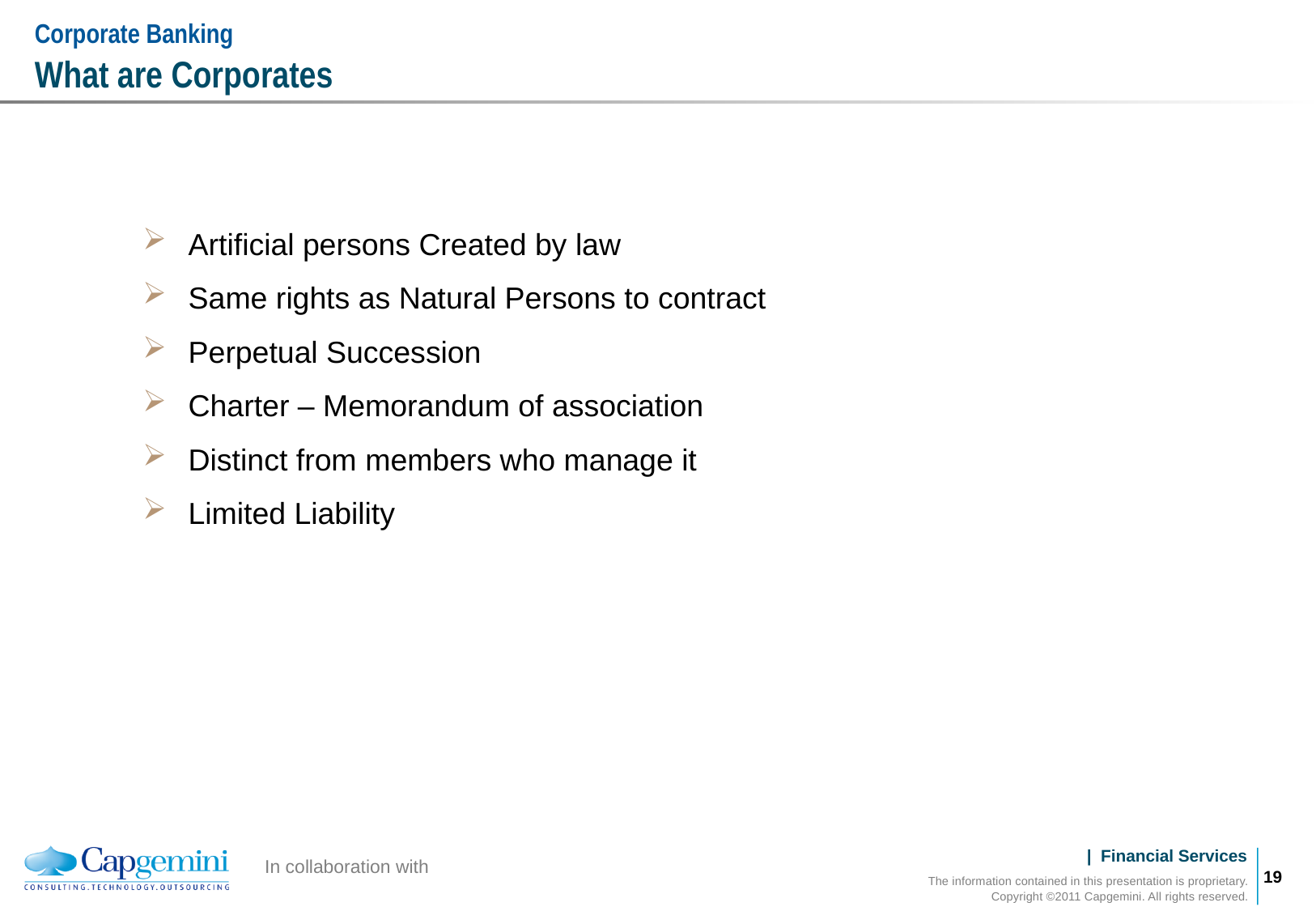

# Corporate Banking What are Corporates
Artificial persons Created by law
Same rights as Natural Persons to contract
Perpetual Succession
Charter – Memorandum of association
Distinct from members who manage it
Limited Liability